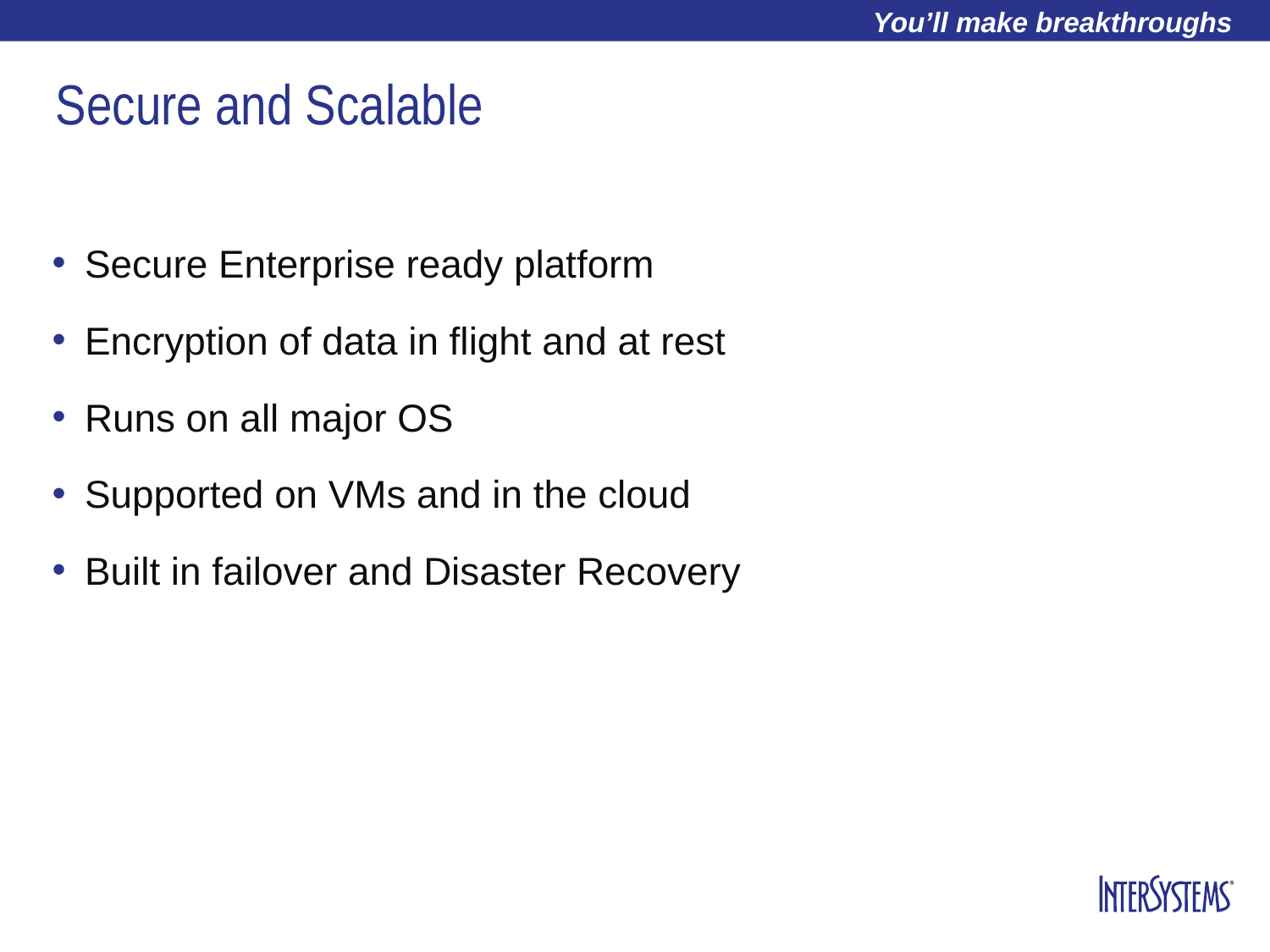

# Secure and Scalable

Secure Enterprise ready platform
Encryption of data in flight and at rest
Runs on all major OS
Supported on VMs and in the cloud
Built in failover and Disaster Recovery